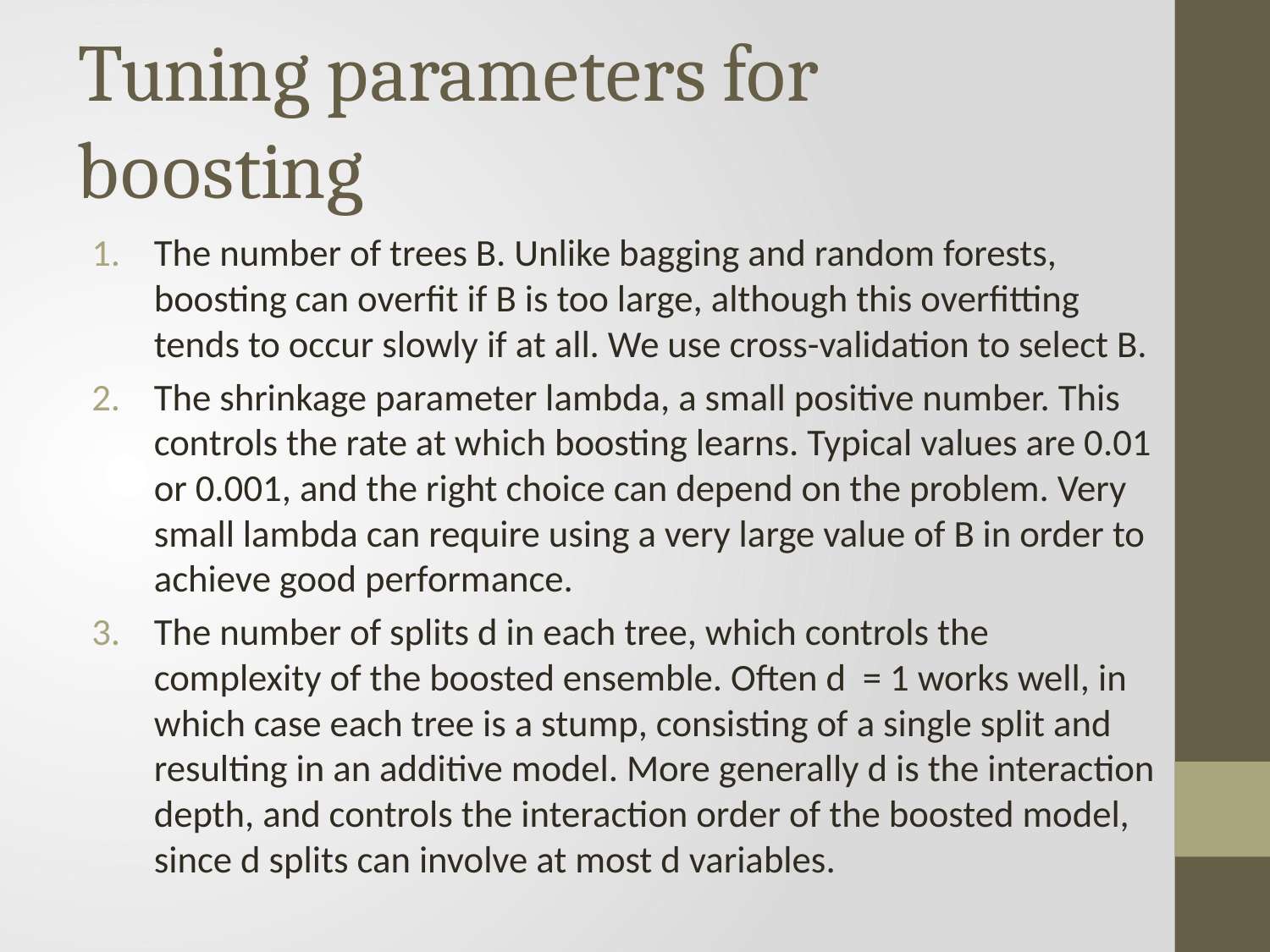

# Tuning parameters for boosting
The number of trees B. Unlike bagging and random forests, boosting can overfit if B is too large, although this overfitting tends to occur slowly if at all. We use cross-validation to select B.
The shrinkage parameter lambda, a small positive number. This controls the rate at which boosting learns. Typical values are 0.01 or 0.001, and the right choice can depend on the problem. Very small lambda can require using a very large value of B in order to achieve good performance.
The number of splits d in each tree, which controls the complexity of the boosted ensemble. Often d  = 1 works well, in which case each tree is a stump, consisting of a single split and resulting in an additive model. More generally d is the interaction depth, and controls the interaction order of the boosted model, since d splits can involve at most d variables.